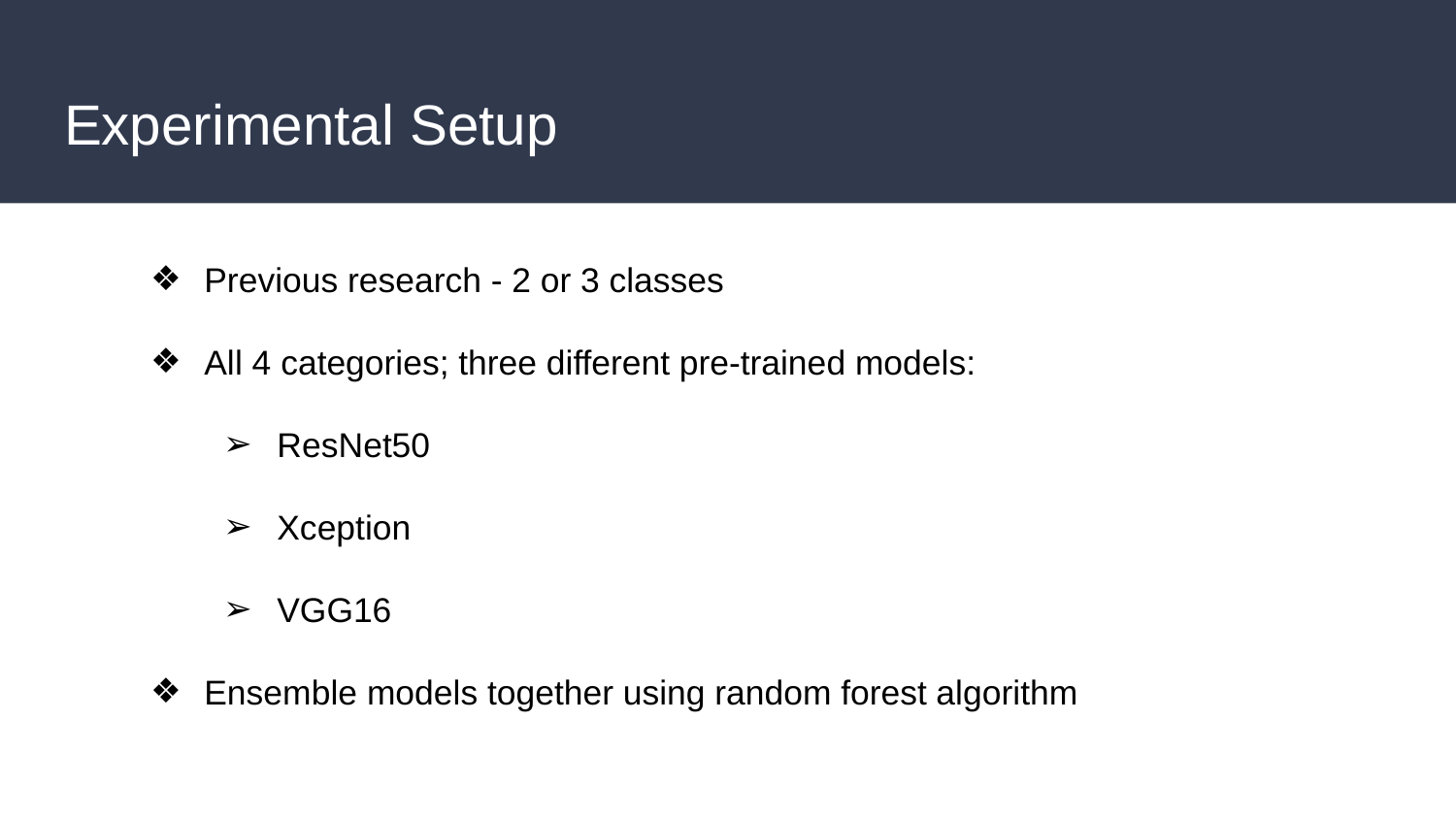

# Experimental Setup
Previous research - 2 or 3 classes

All 4 categories; three different pre-trained models:

ResNet50

Xception

VGG16

Ensemble models together using random forest algorithm